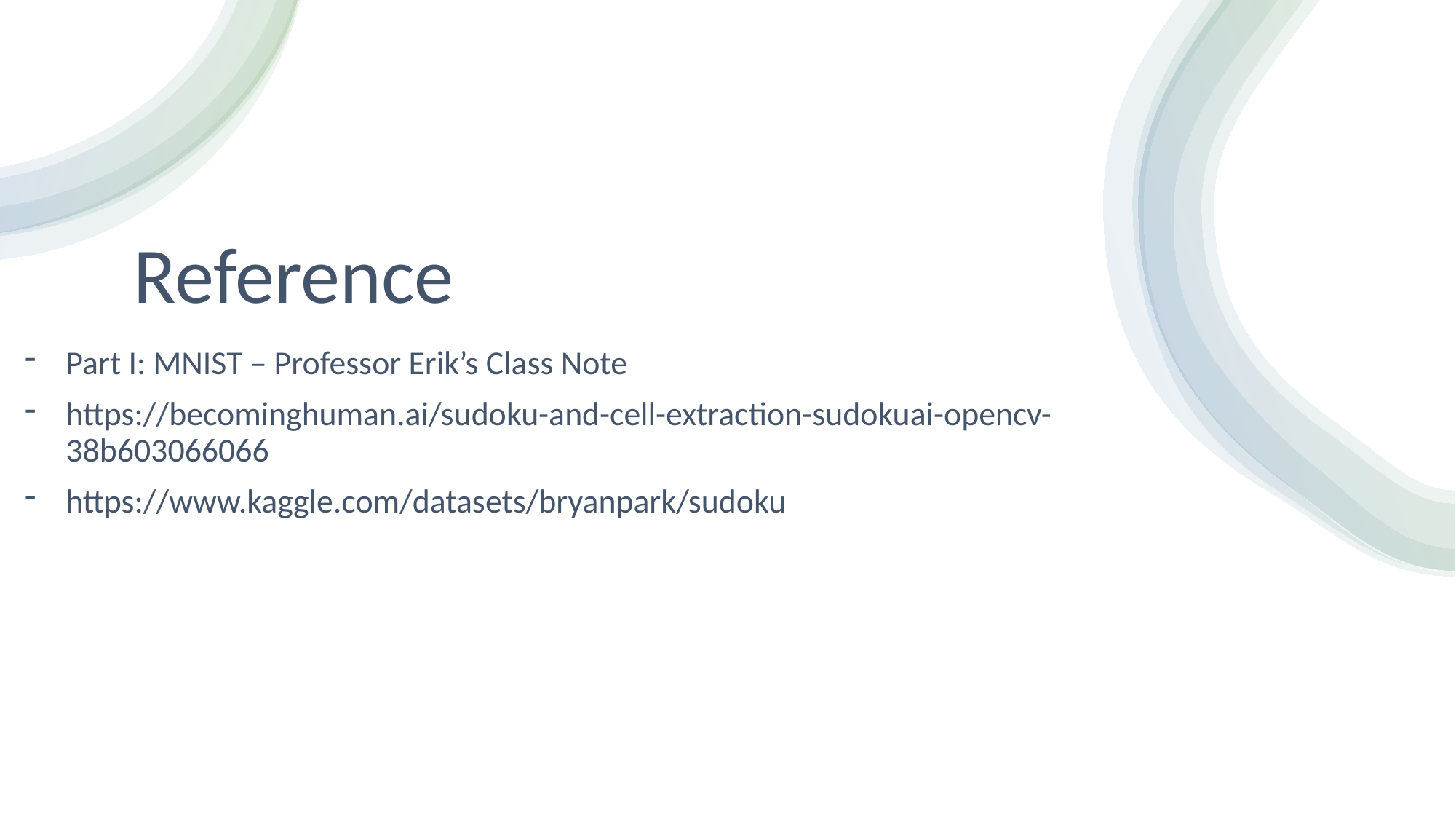

# Reference
Part I: MNIST – Professor Erik’s Class Note
https://becominghuman.ai/sudoku-and-cell-extraction-sudokuai-opencv-38b603066066
https://www.kaggle.com/datasets/bryanpark/sudoku